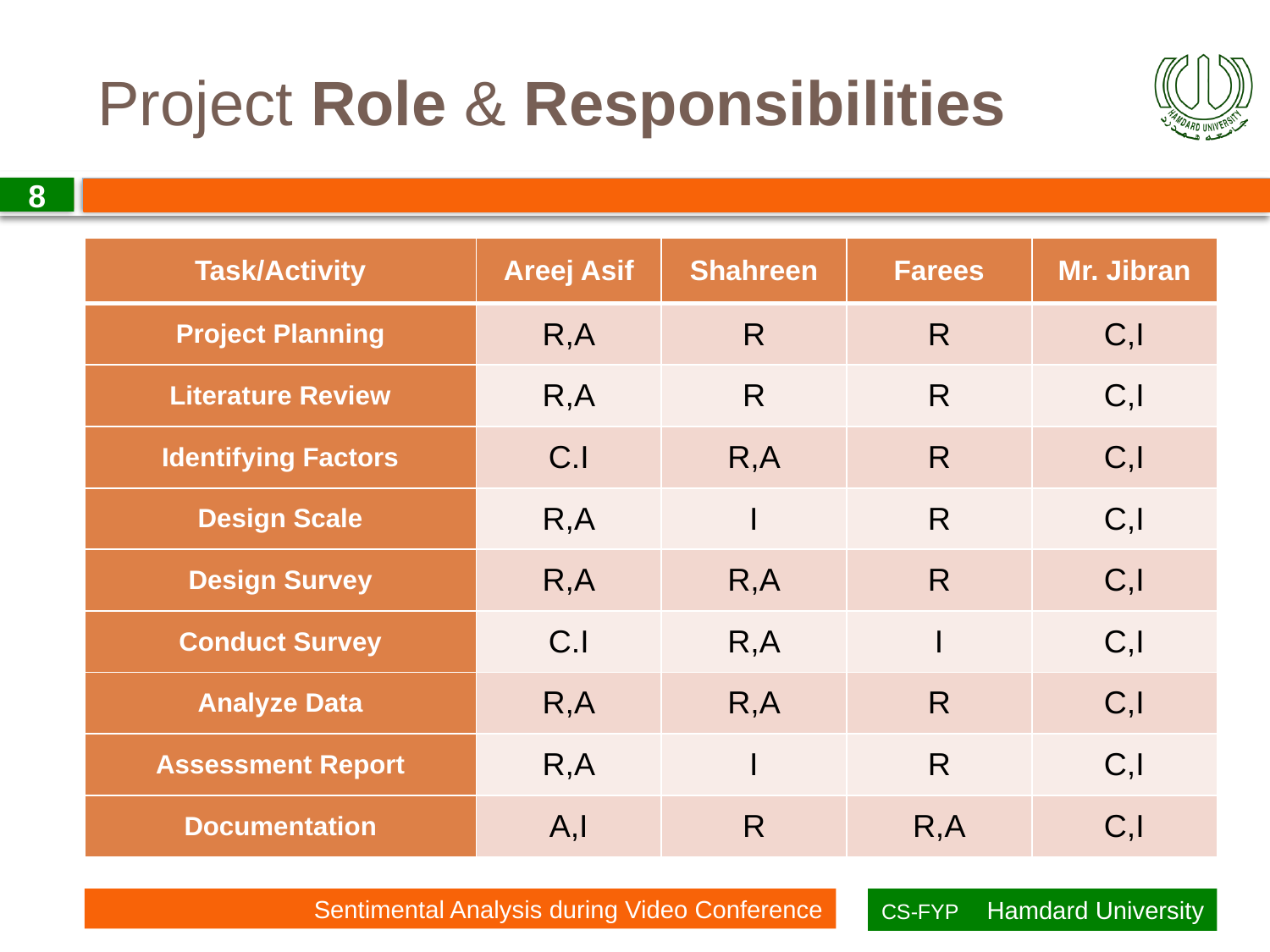

# Project Role & Responsibilities
8
| Task/Activity | Areej Asif | Shahreen | Farees | Mr. Jibran |
| --- | --- | --- | --- | --- |
| Project Planning | R,A | R | R | C,I |
| Literature Review | R,A | R | R | C,I |
| Identifying Factors | C.I | R,A | R | C,I |
| Design Scale | R,A | I | R | C,I |
| Design Survey | R,A | R,A | R | C,I |
| Conduct Survey | C.I | R,A | I | C,I |
| Analyze Data | R,A | R,A | R | C,I |
| Assessment Report | R,A | I | R | C,I |
| Documentation | A,I | R | R,A | C,I |
Sentimental Analysis during Video Conference
CS-FYP    Hamdard University